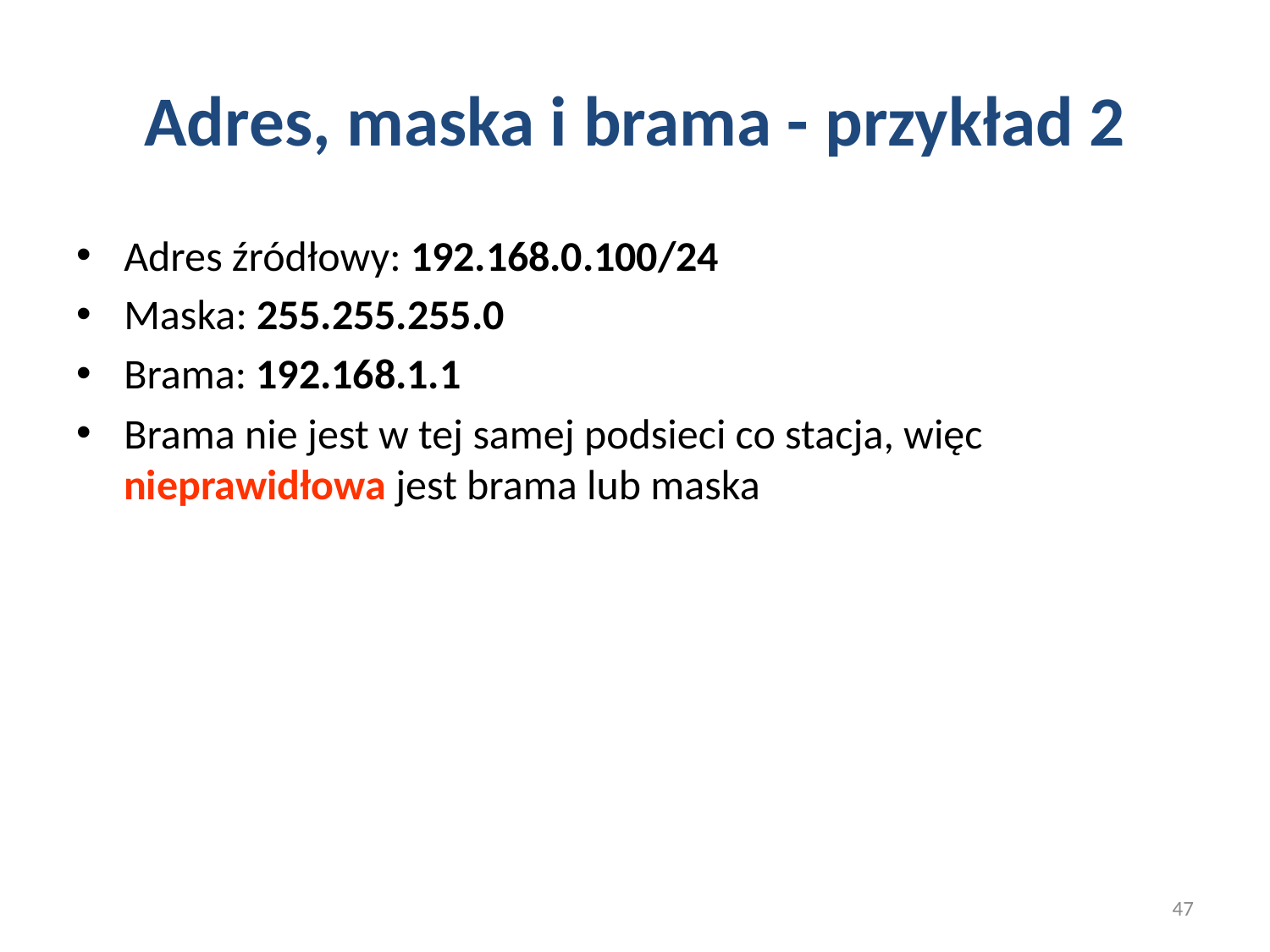

# Adres, maska i brama - przykład 2
Adres źródłowy: 192.168.0.100/24
Maska: 255.255.255.0
Brama: 192.168.1.1
Brama nie jest w tej samej podsieci co stacja, więc nieprawidłowa jest brama lub maska

47